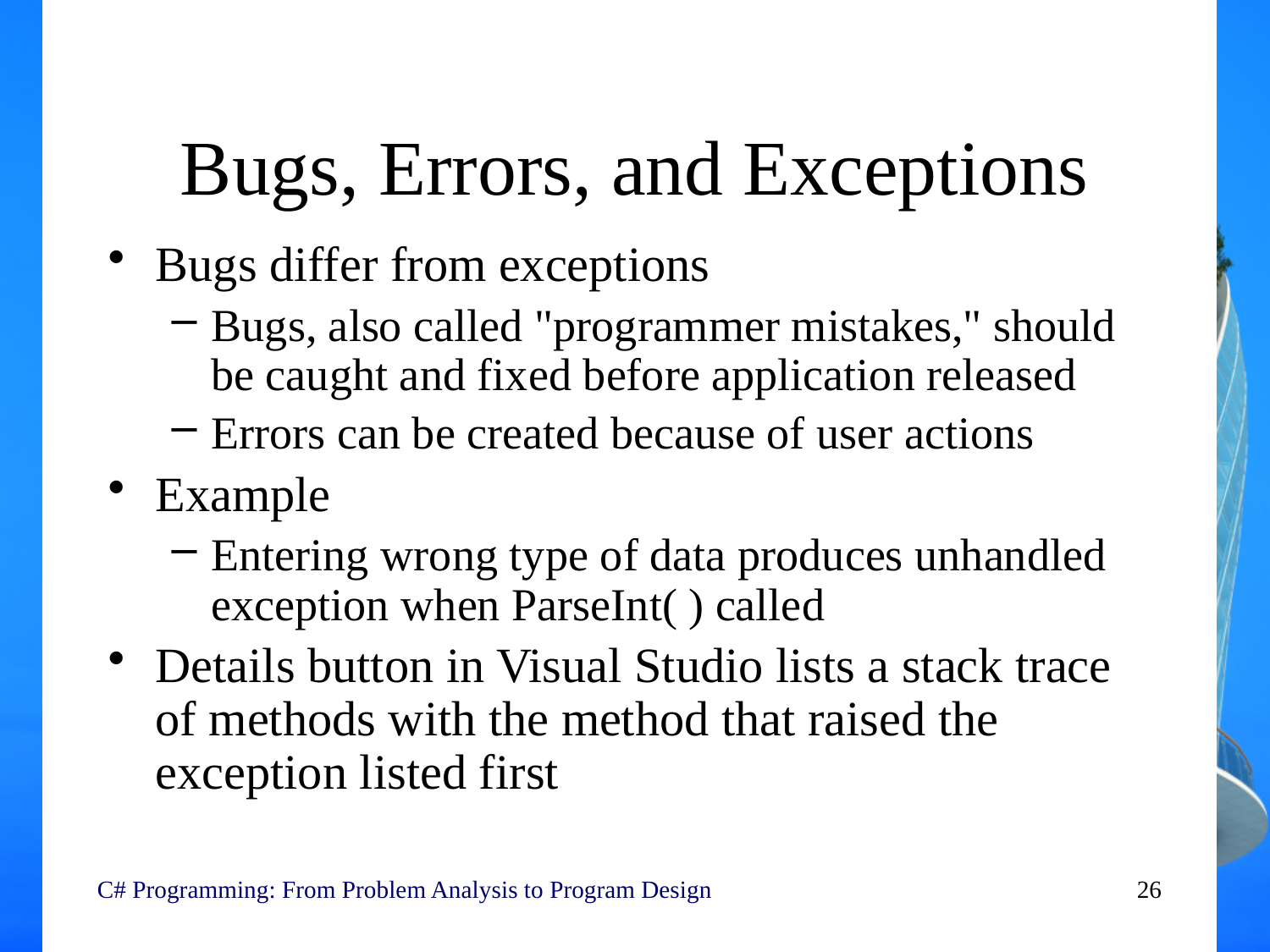

# Bugs, Errors, and Exceptions
Bugs differ from exceptions
Bugs, also called "programmer mistakes," should be caught and fixed before application released
Errors can be created because of user actions
Example
Entering wrong type of data produces unhandled exception when ParseInt( ) called
Details button in Visual Studio lists a stack trace of methods with the method that raised the exception listed first
C# Programming: From Problem Analysis to Program Design

26